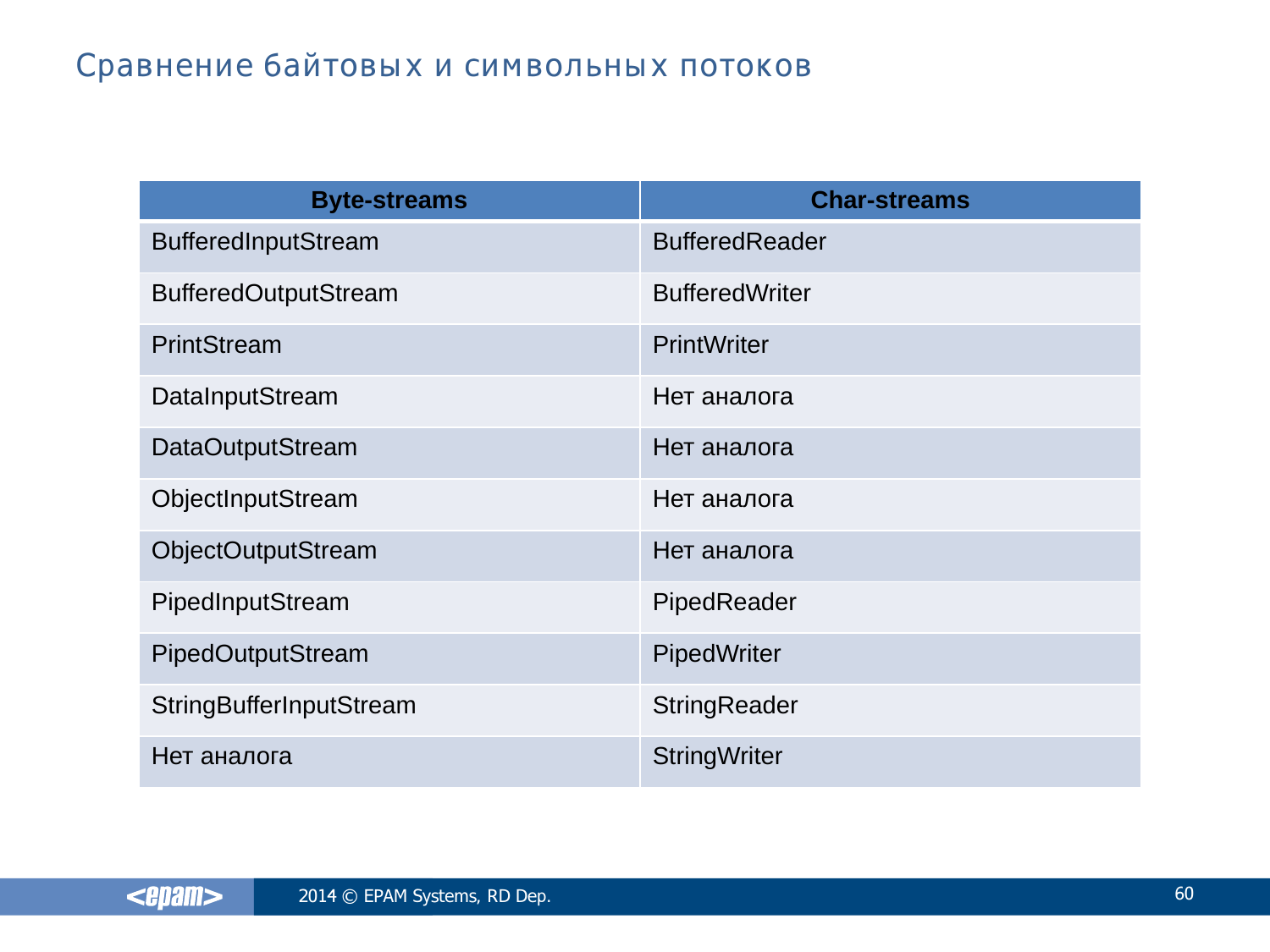

# Сравнение байтовых и символьных потоков
| Byte-streams | Char-streams |
| --- | --- |
| BufferedInputStream | BufferedReader |
| BufferedOutputStream | BufferedWriter |
| PrintStream | PrintWriter |
| DataInputStream | Нет аналога |
| DataOutputStream | Нет аналога |
| ObjectInputStream | Нет аналога |
| ObjectOutputStream | Нет аналога |
| PipedInputStream | PipedReader |
| PipedOutputStream | PipedWriter |
| StringBufferInputStream | StringReader |
| Нет аналога | StringWriter |
60
2014 © EPAM Systems, RD Dep.